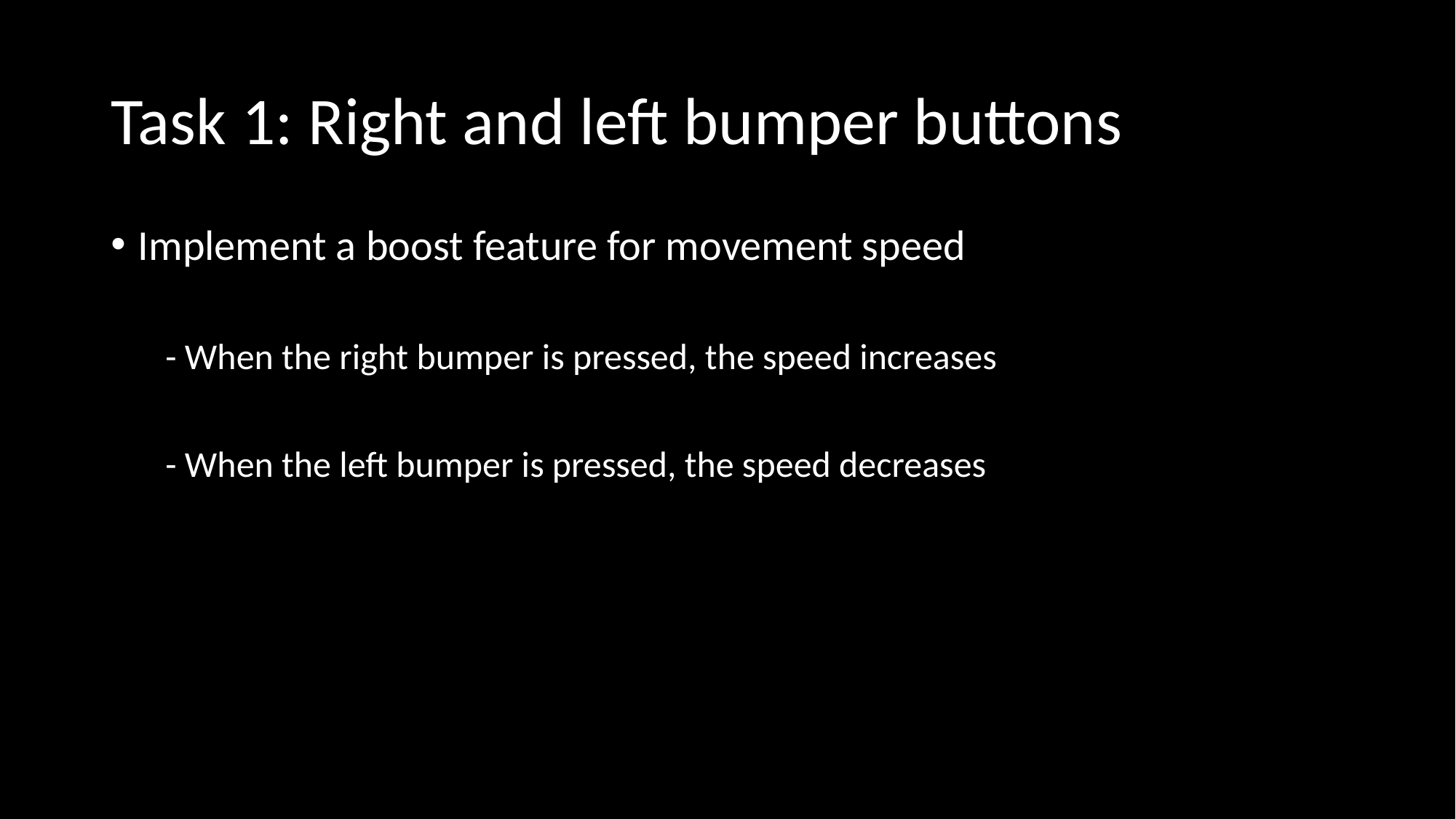

# Task 1: Right and left bumper buttons
Implement a boost feature for movement speed

- When the right bumper is pressed, the speed increases

- When the left bumper is pressed, the speed decreases